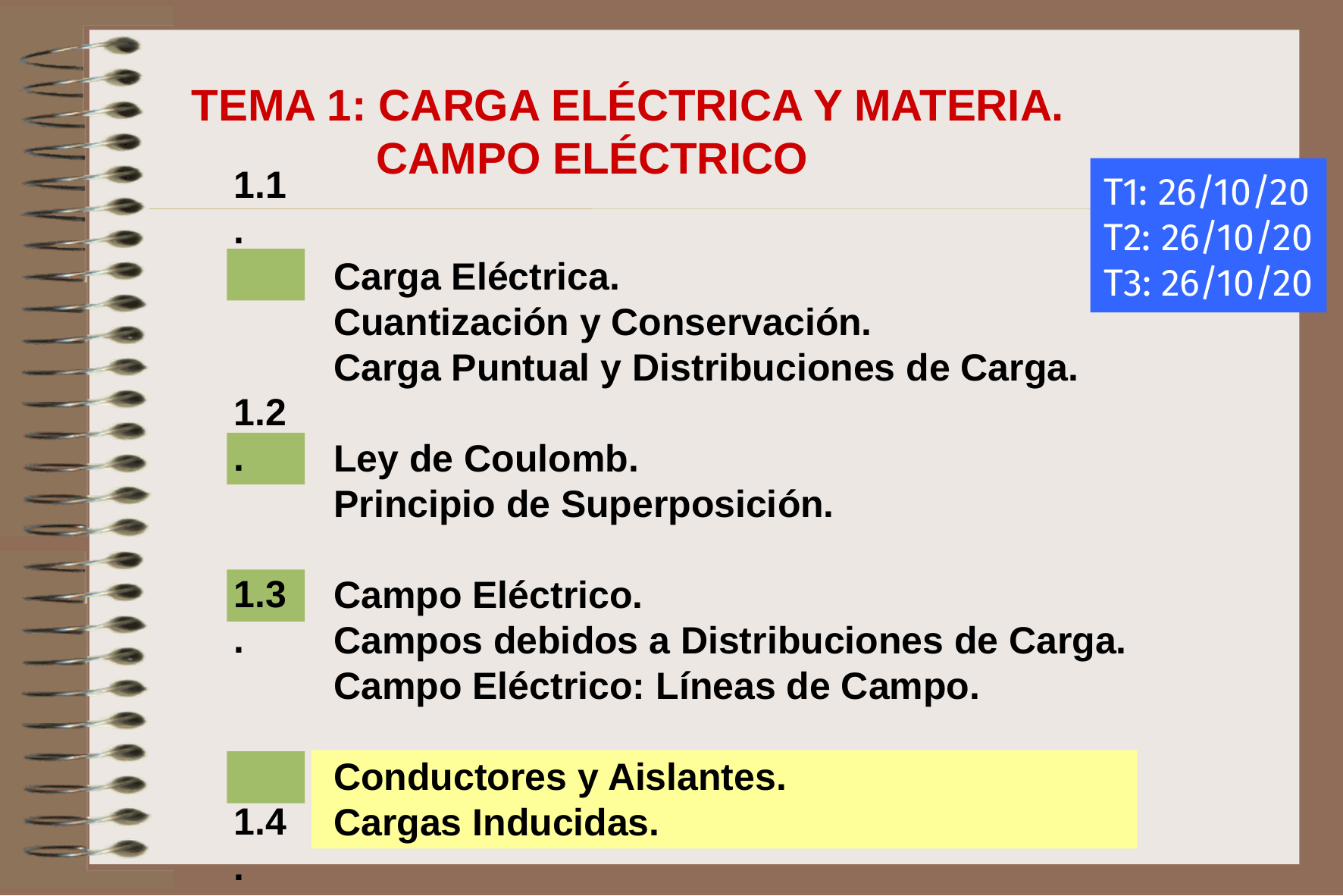

TEMA 1: CARGA ELÉCTRICA Y MATERIA.
               CAMPO ELÉCTRICO
T1: 26/10/20
T2: 26/10/20
T3: 26/10/20
Carga Eléctrica.
Cuantización y Conservación.
Carga Puntual y Distribuciones de Carga.

Ley de Coulomb.
Principio de Superposición.

Campo Eléctrico.
Campos debidos a Distribuciones de Carga.
Campo Eléctrico: Líneas de Campo.

Conductores y Aislantes.
Cargas Inducidas.
1.1.

1.2.

1.3.

1.4.